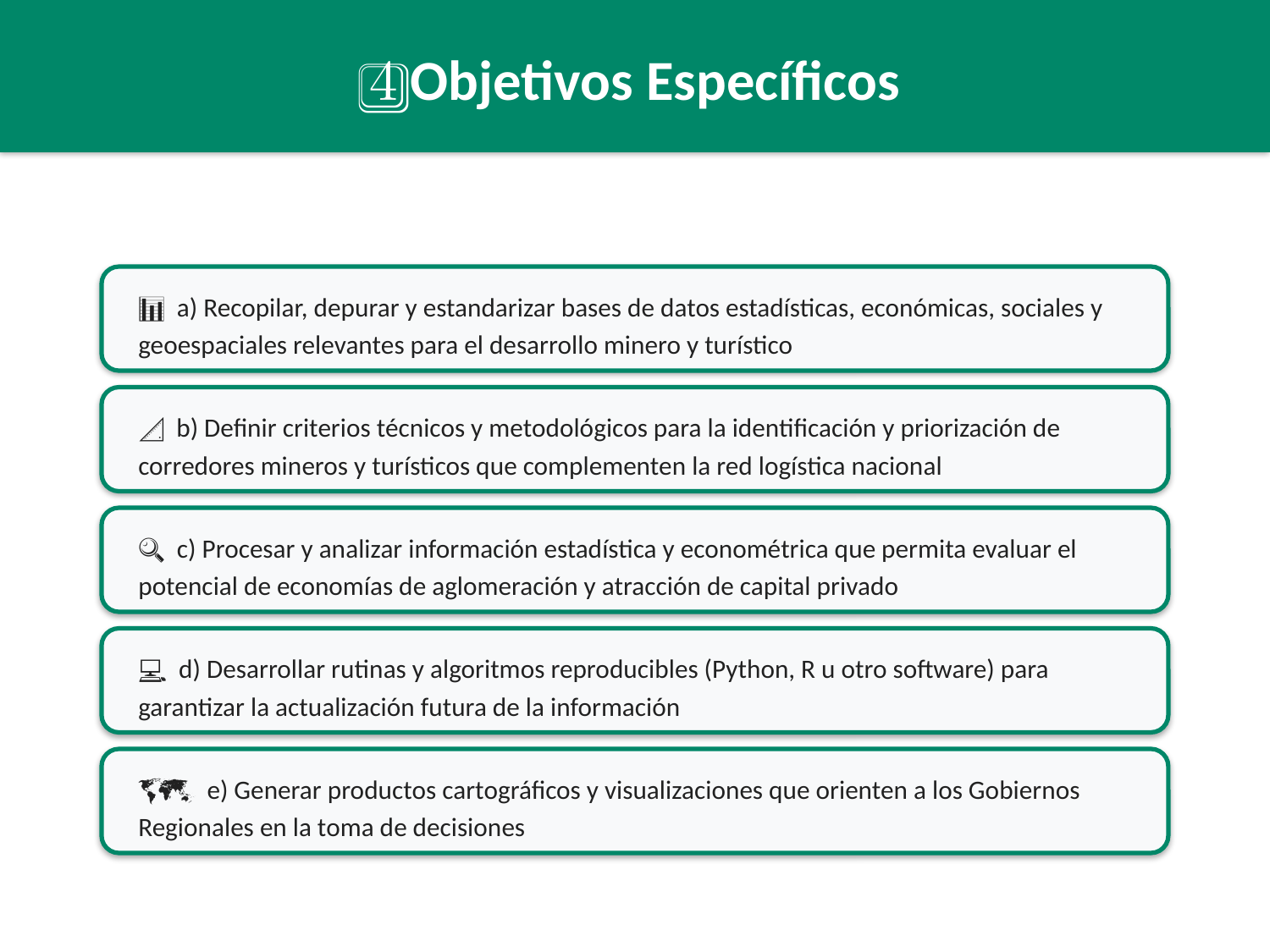

4️⃣ Objetivos Específicos
📊  a) Recopilar, depurar y estandarizar bases de datos estadísticas, económicas, sociales y geoespaciales relevantes para el desarrollo minero y turístico
📐  b) Definir criterios técnicos y metodológicos para la identificación y priorización de corredores mineros y turísticos que complementen la red logística nacional
🔍  c) Procesar y analizar información estadística y econométrica que permita evaluar el potencial de economías de aglomeración y atracción de capital privado
💻  d) Desarrollar rutinas y algoritmos reproducibles (Python, R u otro software) para garantizar la actualización futura de la información
🗺️  e) Generar productos cartográficos y visualizaciones que orienten a los Gobiernos Regionales en la toma de decisiones